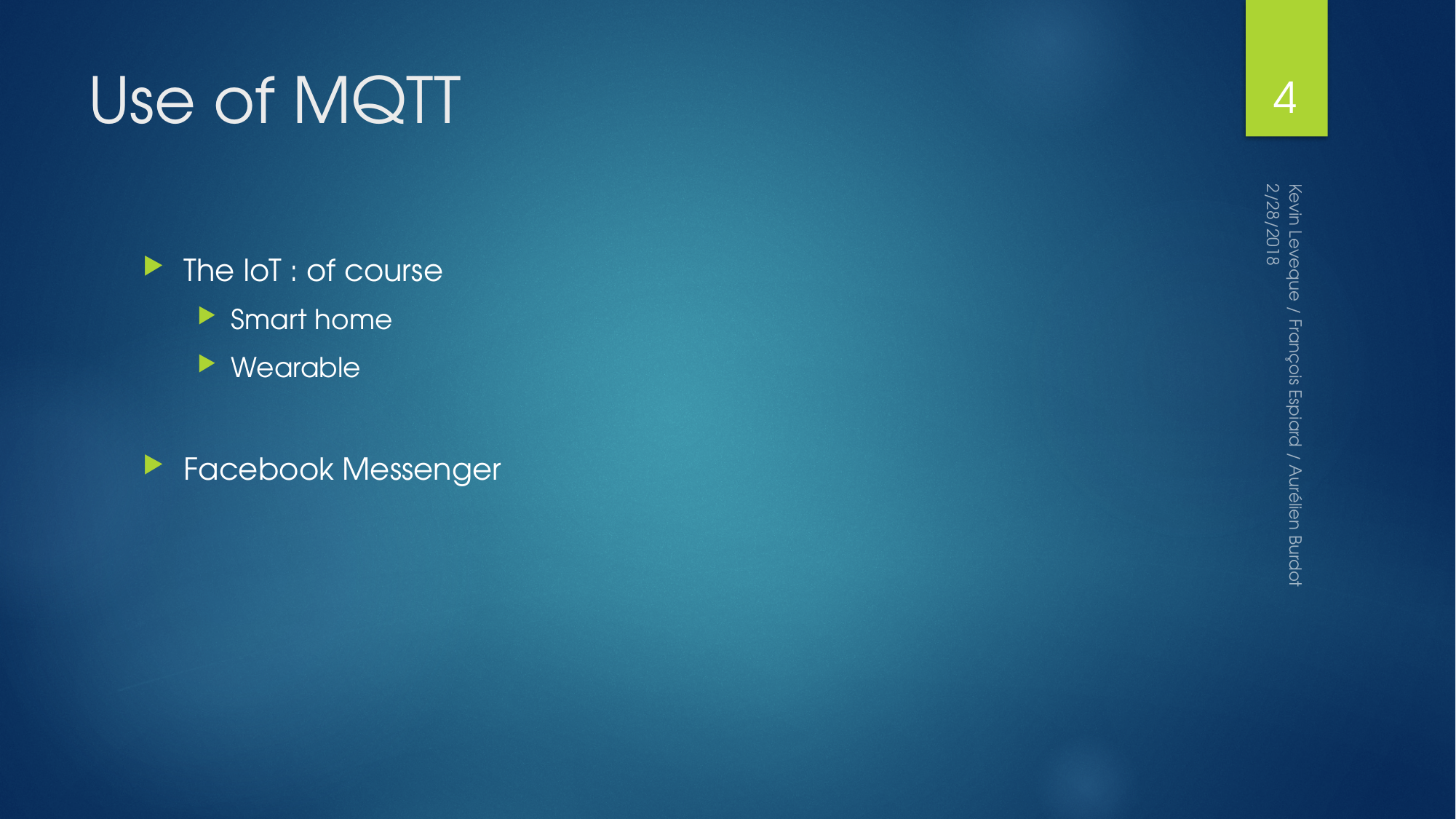

4
# Use of MQTT
2/28/2018
The IoT : of course
Smart home
Wearable

Facebook Messenger
Kevin Leveque / François Espiard / Aurélien Burdot